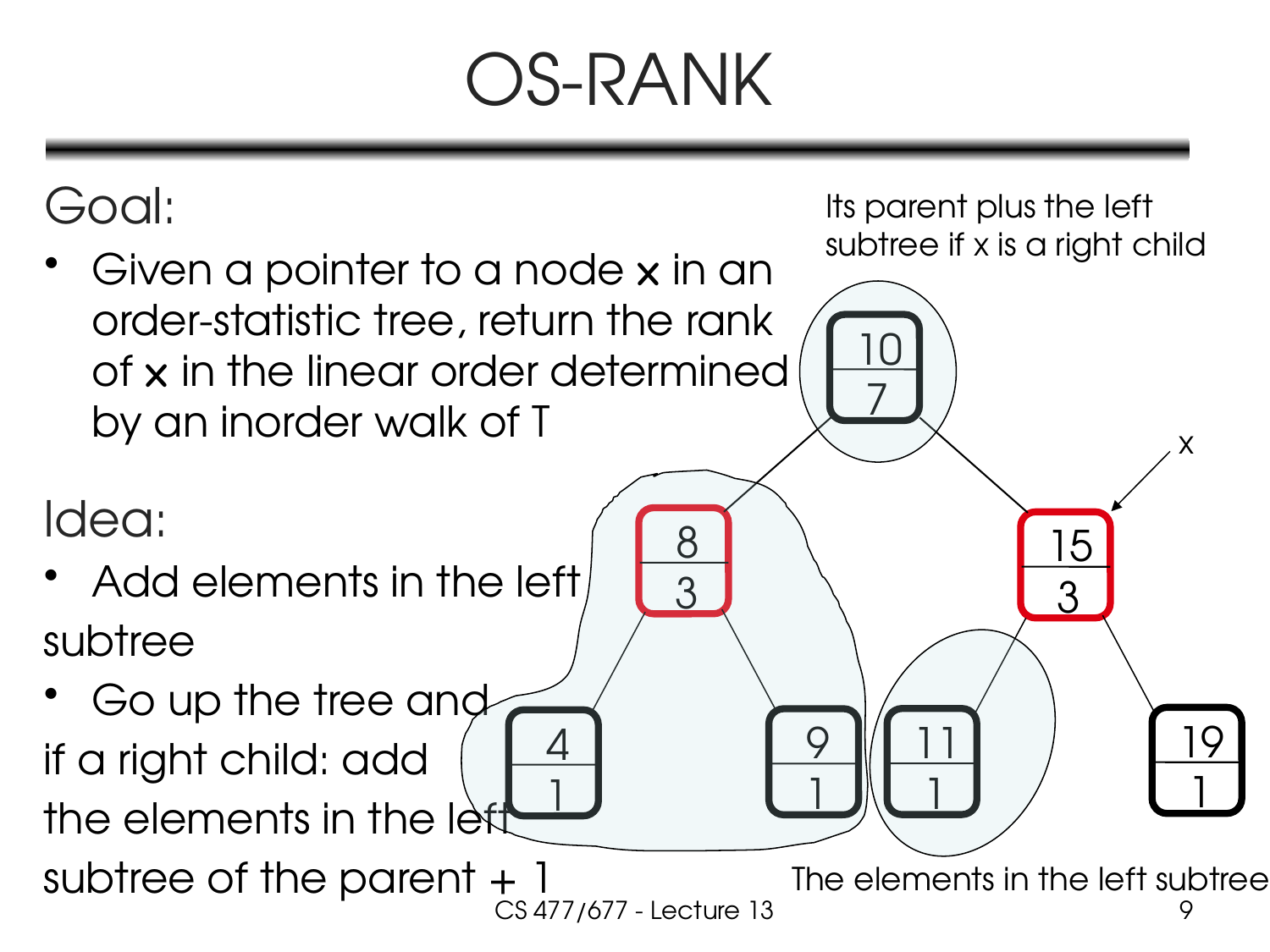

# OS-RANK
Goal:
Given a pointer to a node x in an order-statistic tree, return the rank of x in the linear order determined by an inorder walk of T
Its parent plus the left
subtree if x is a right child

10

7

 8

15
3

3

19

11

 9

 4

1
1
1
1
x

Idea:
Add elements in the left
subtree
Go up the tree and
if a right child: add
the elements in the left
subtree of the parent + 1

The elements in the left subtree
CS 477/677 - Lecture 13
9